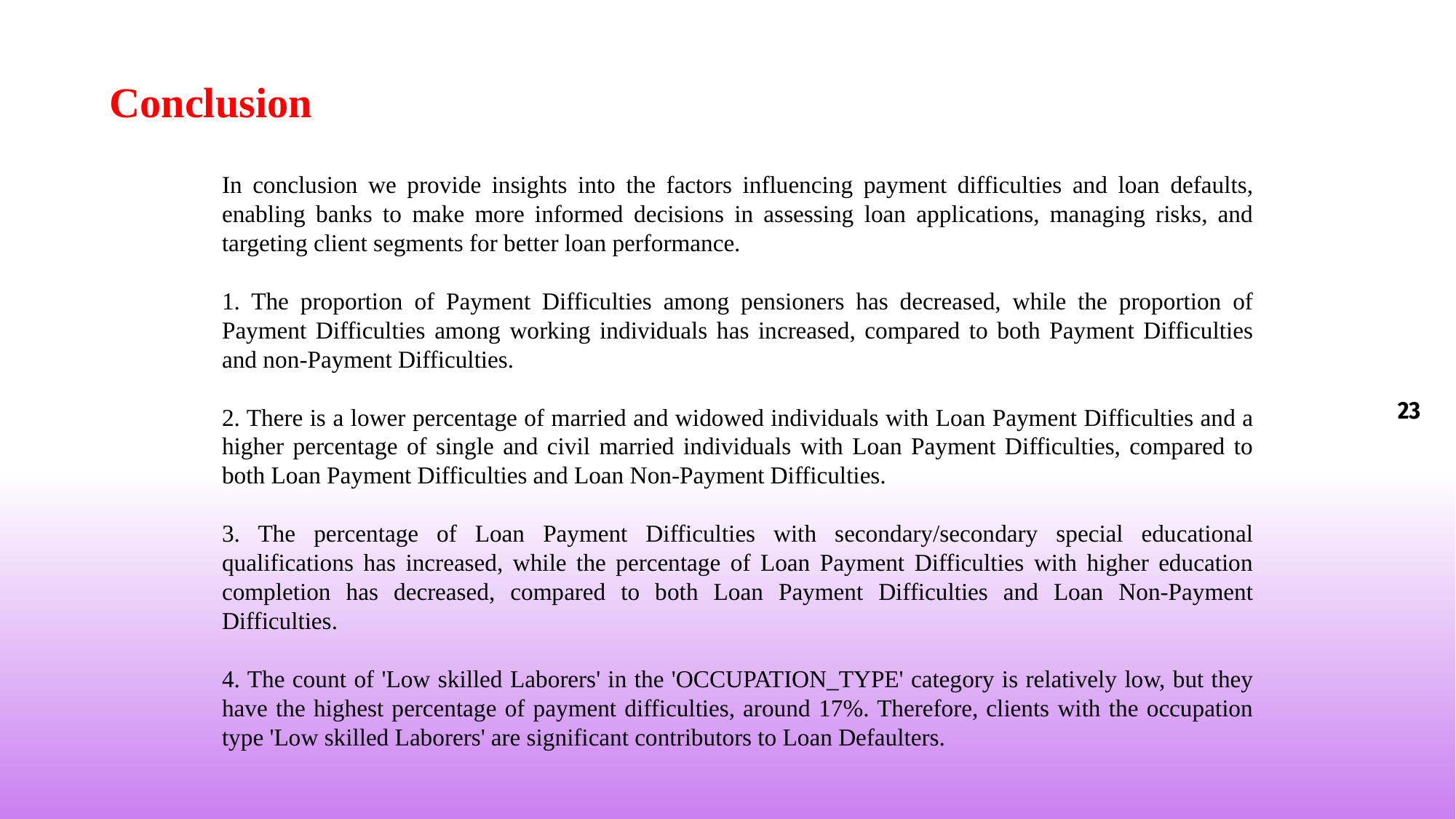

Conclusion
In conclusion we provide insights into the factors influencing payment difficulties and loan defaults, enabling banks to make more informed decisions in assessing loan applications, managing risks, and targeting client segments for better loan performance.

1. The proportion of Payment Difficulties among pensioners has decreased, while the proportion of Payment Difficulties among working individuals has increased, compared to both Payment Difficulties and non-Payment Difficulties.

2. There is a lower percentage of married and widowed individuals with Loan Payment Difficulties and a higher percentage of single and civil married individuals with Loan Payment Difficulties, compared to both Loan Payment Difficulties and Loan Non-Payment Difficulties.

3. The percentage of Loan Payment Difficulties with secondary/secondary special educational qualifications has increased, while the percentage of Loan Payment Difficulties with higher education completion has decreased, compared to both Loan Payment Difficulties and Loan Non-Payment Difficulties.

4. The count of 'Low skilled Laborers' in the 'OCCUPATION_TYPE' category is relatively low, but they have the highest percentage of payment difficulties, around 17%. Therefore, clients with the occupation type 'Low skilled Laborers' are significant contributors to Loan Defaulters.
23